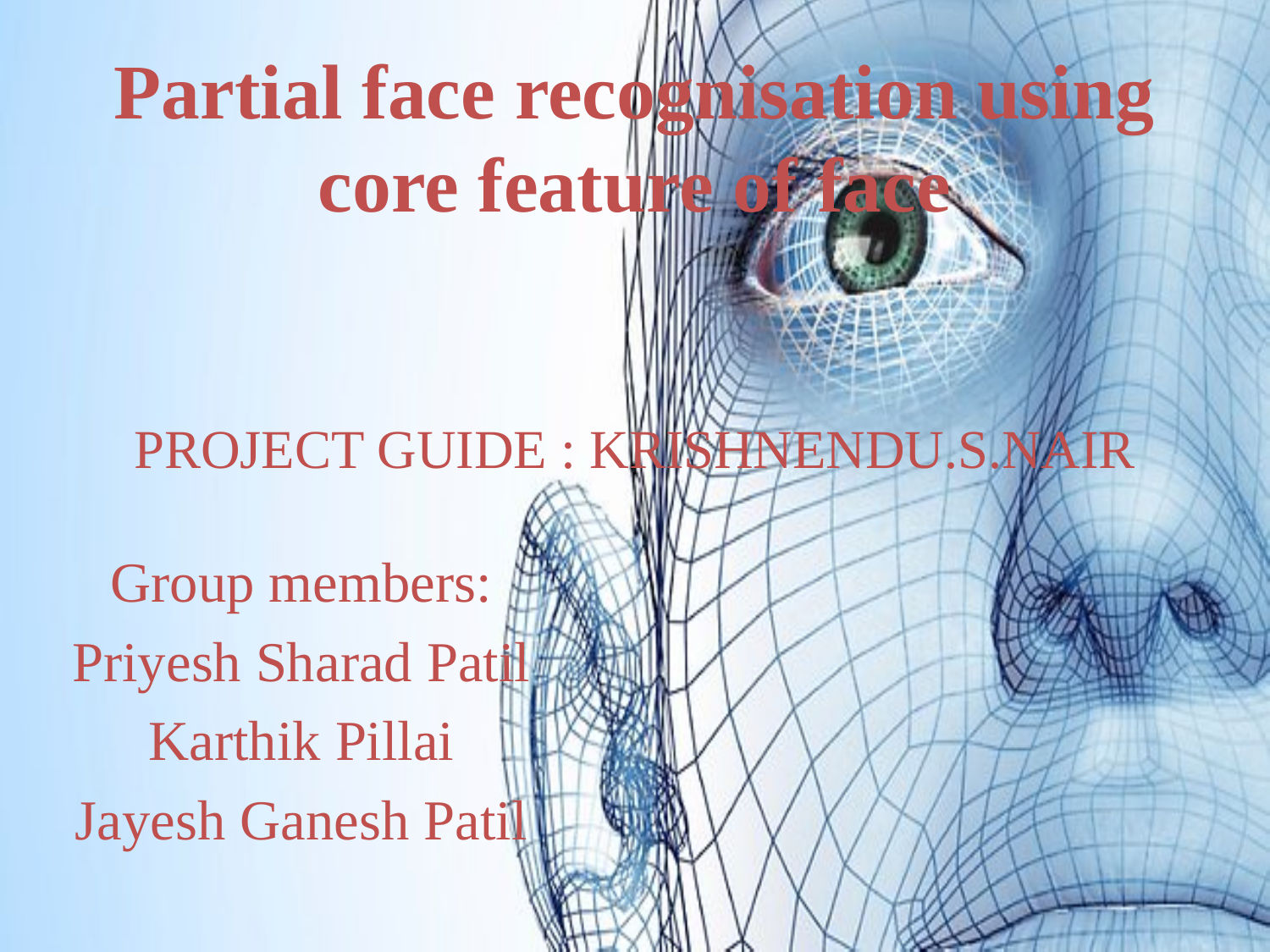

# Partial face recognisation using core feature of face PROJECT GUIDE : KRISHNENDU.S.NAIR
Group members:
Priyesh Sharad Patil
Karthik Pillai
Jayesh Ganesh Patil